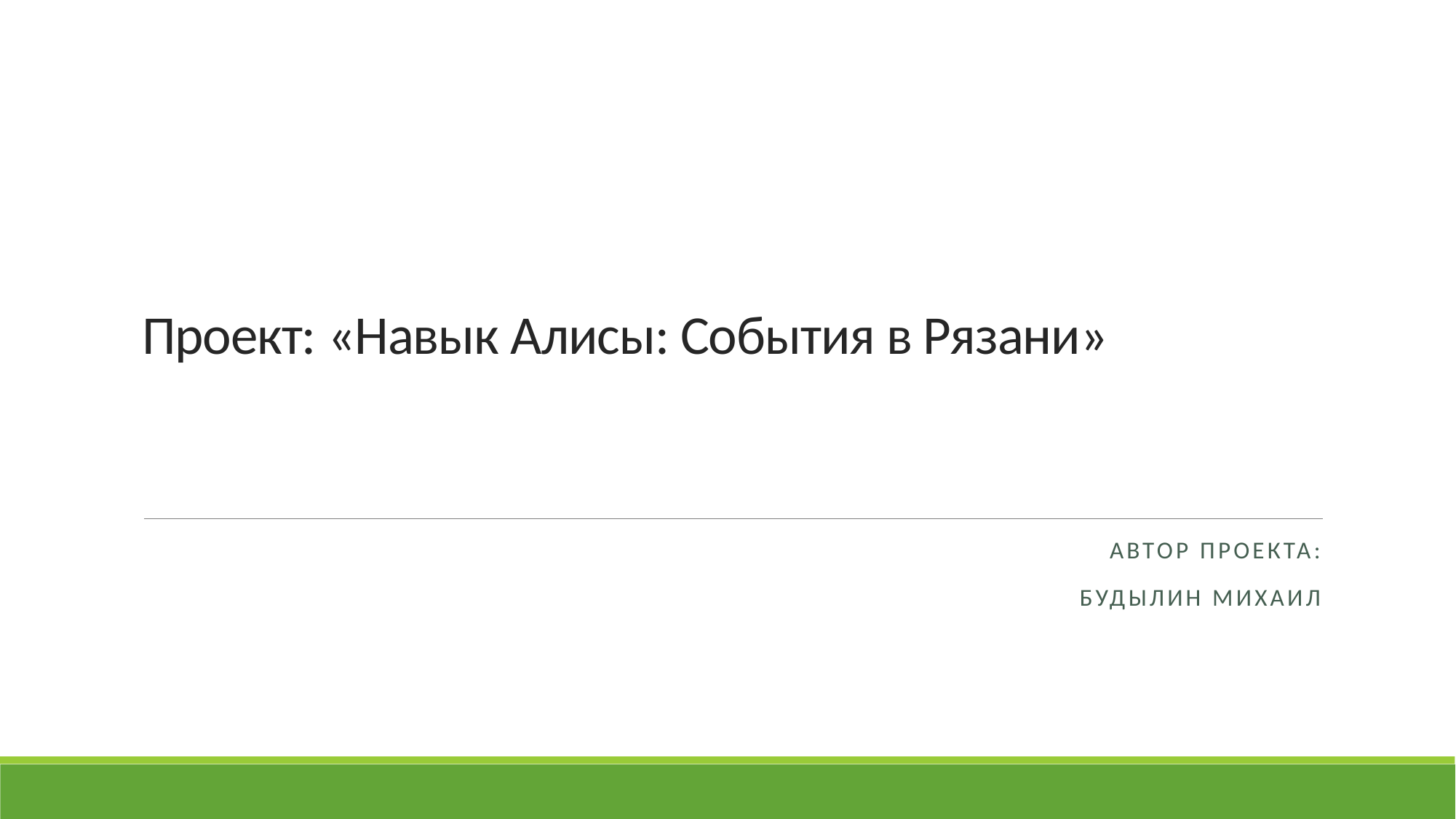

# Проект: «Навык Алисы: События в Рязани»
Автор проекта:
Будылин Михаил